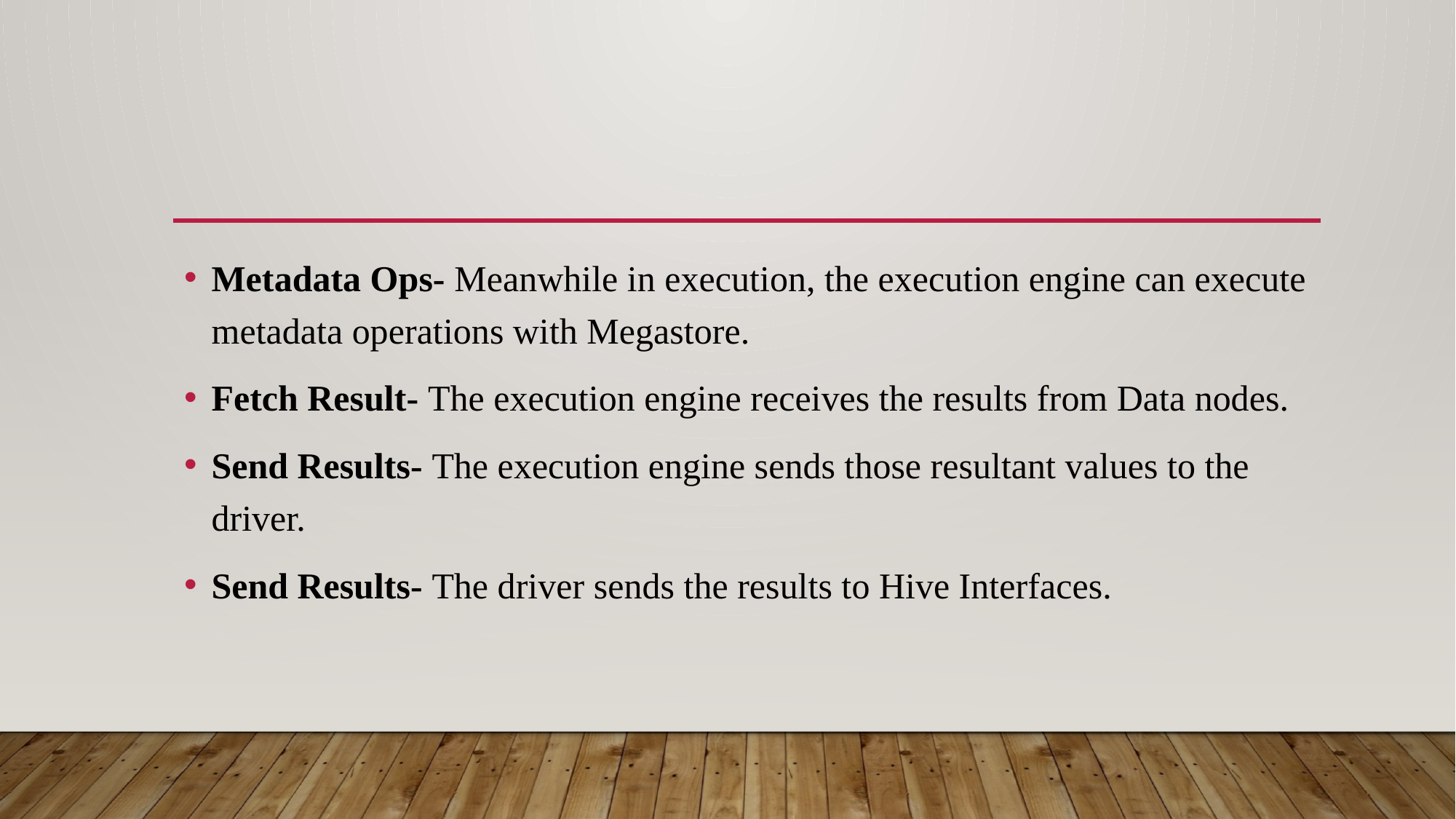

#
Metadata Ops- Meanwhile in execution, the execution engine can execute metadata operations with Megastore.
Fetch Result- The execution engine receives the results from Data nodes.
Send Results- The execution engine sends those resultant values to the driver.
Send Results- The driver sends the results to Hive Interfaces.